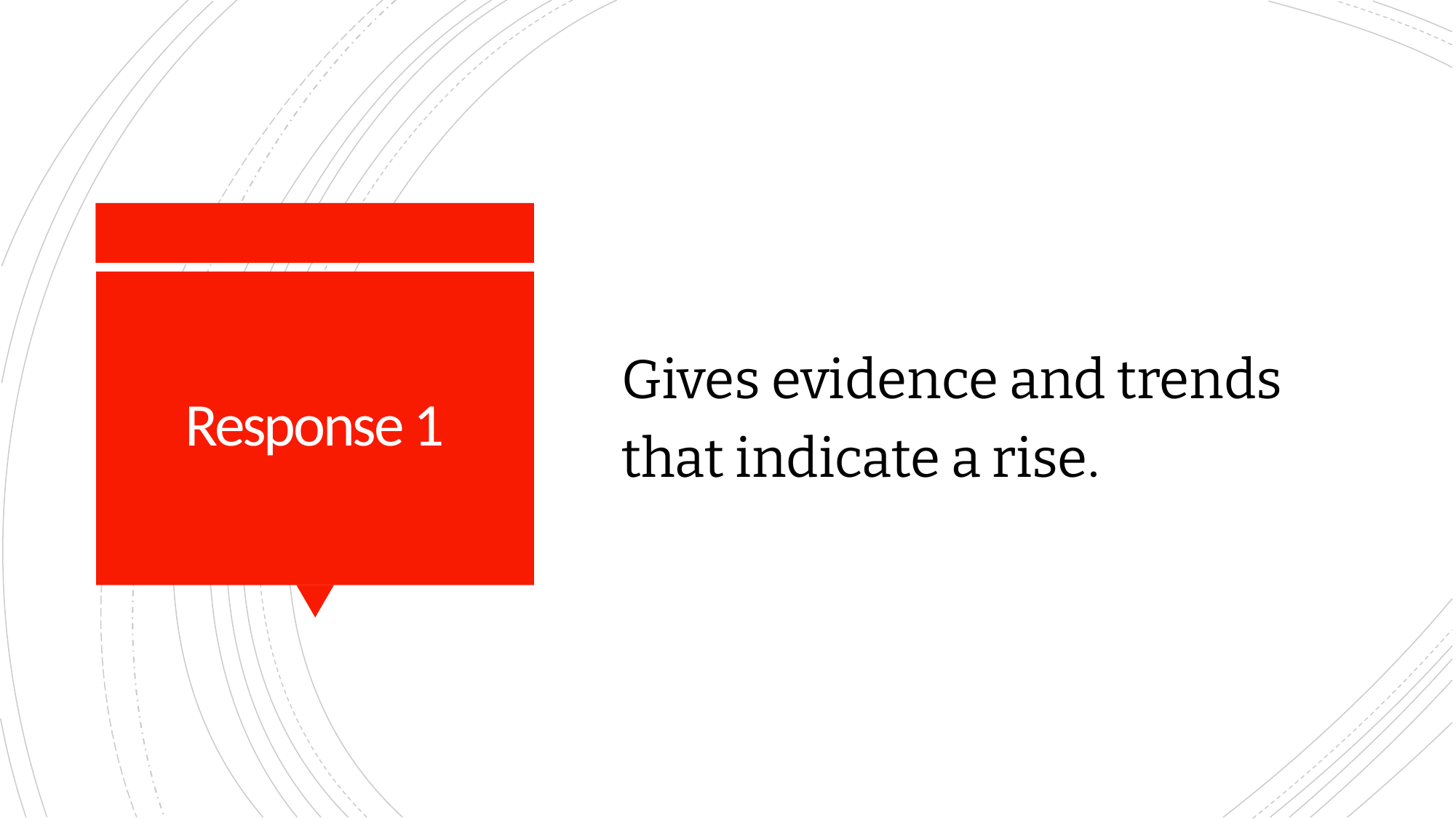

Gives evidence and trends that indicate a rise.
# Response 1